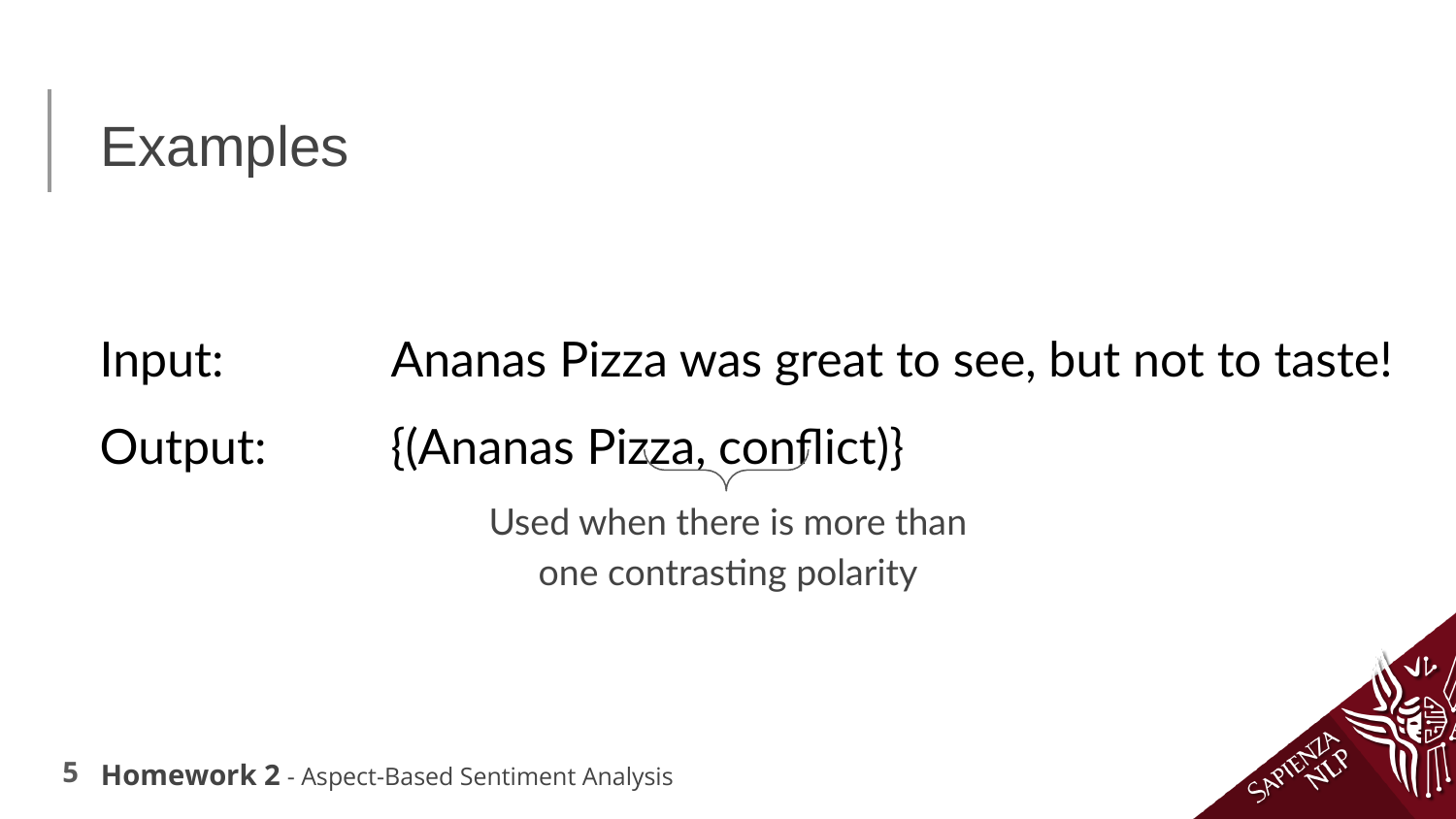

# Examples
Input:		Ananas Pizza was great to see, but not to taste!
Output:	{(Ananas Pizza, conflict)}

Used when there is more than one contrasting polarity
Homework 2 - Aspect-Based Sentiment Analysis